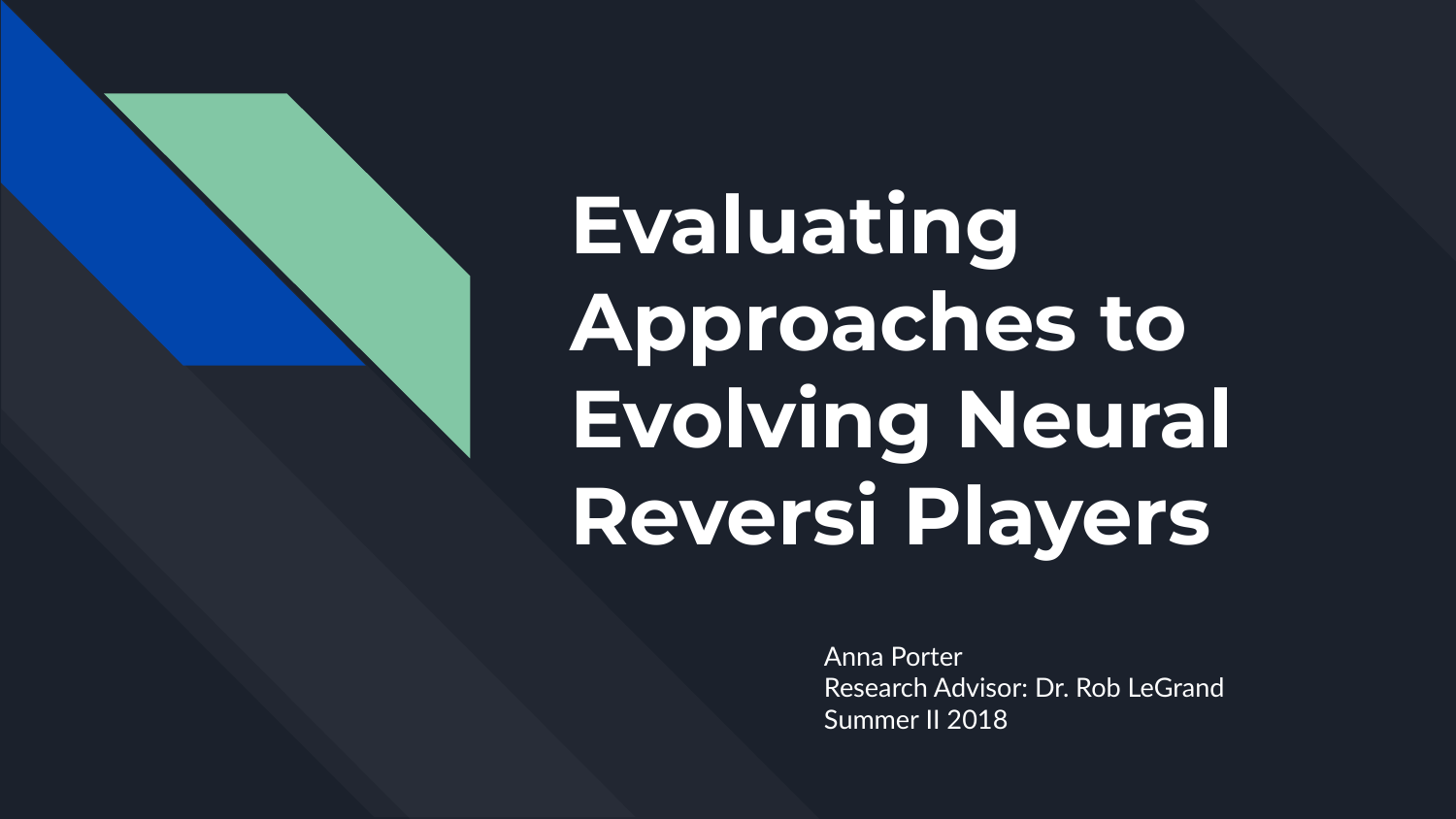

# Evaluating Approaches to Evolving Neural Reversi Players
Anna Porter
Research Advisor: Dr. Rob LeGrand
Summer II 2018